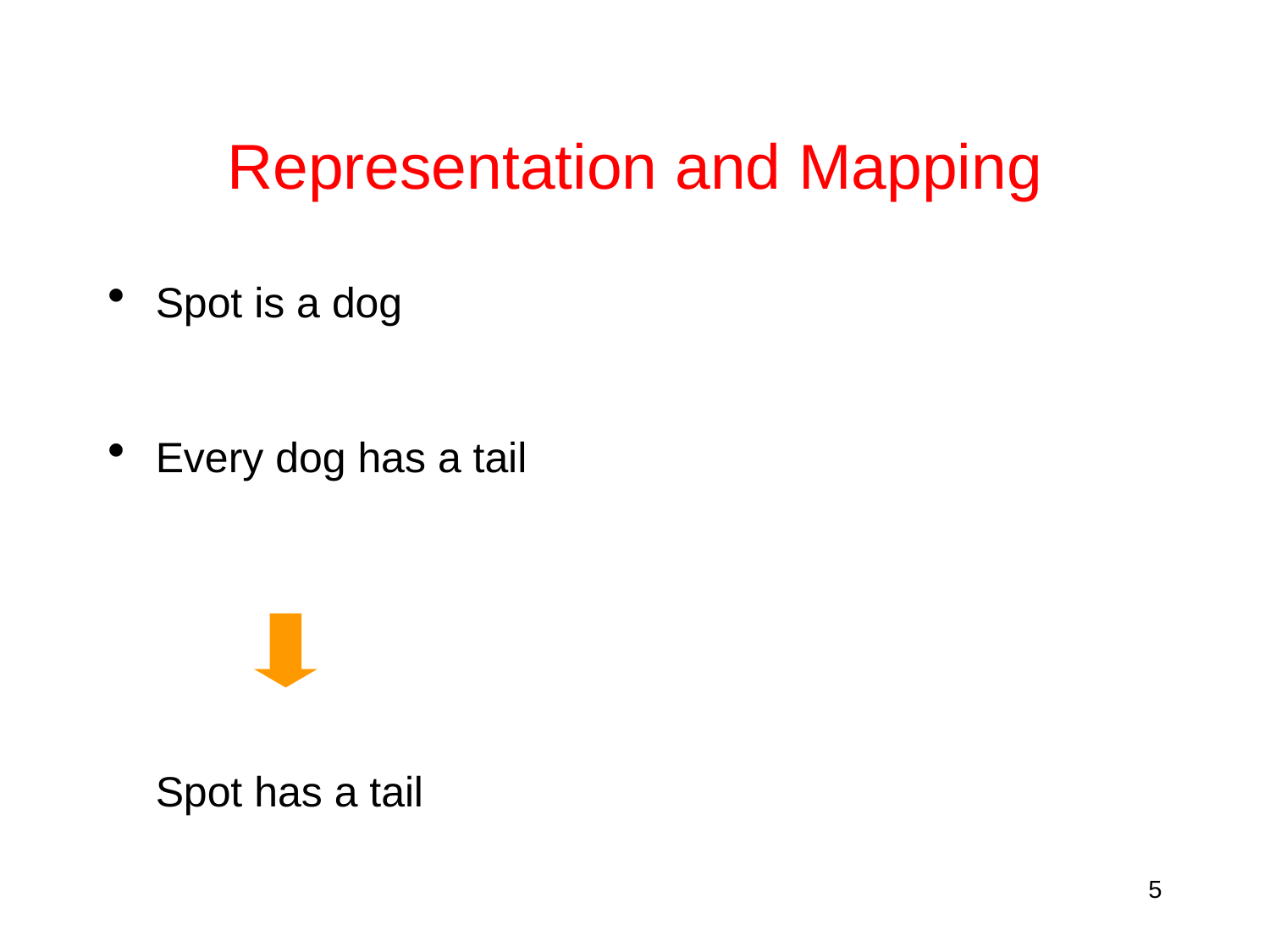

# Representation and Mapping
Spot is a dog

Every dog has a tail

	Spot has a tail

5